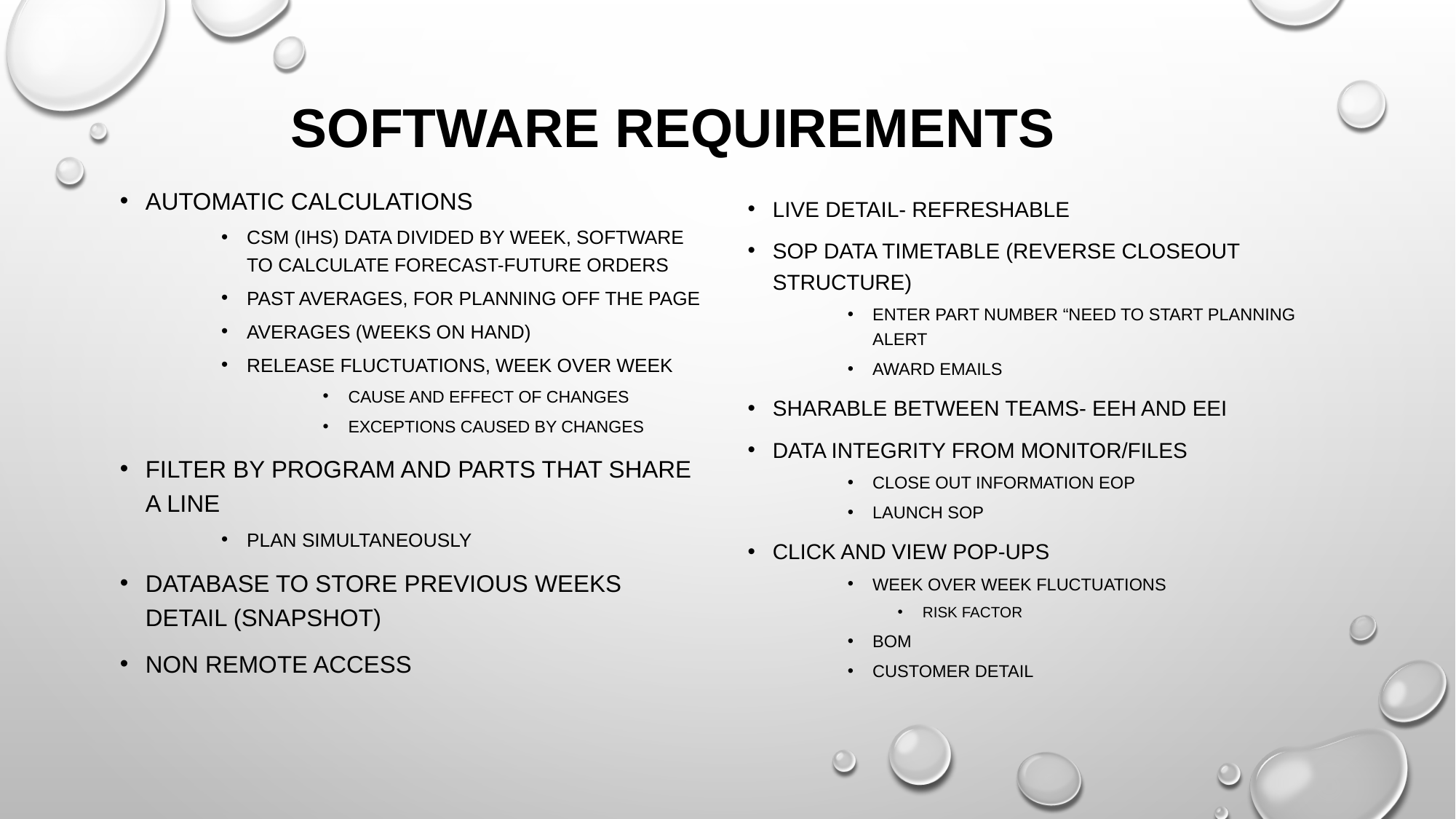

# Software Requirements
Automatic Calculations
CSM (IHS) data divided by week, software to calculate forecast-future orders
Past averages, for planning off the page
Averages (Weeks on Hand)
Release Fluctuations, week over week
Cause and effect of changes
Exceptions caused by changes
Filter by program and parts that share a line
Plan simultaneously
Database to store previous weeks detail (snapshot)
Non remote access
Live Detail- refreshable
SOP data timetable (reverse closeout structure)
Enter part number “need to start planning alert
Award Emails
Sharable between teams- EEH and EEI
Data Integrity from Monitor/Files
Close out Information EOP
Launch SOP
Click and View Pop-ups
Week over Week Fluctuations
Risk factor
BOM
Customer detail